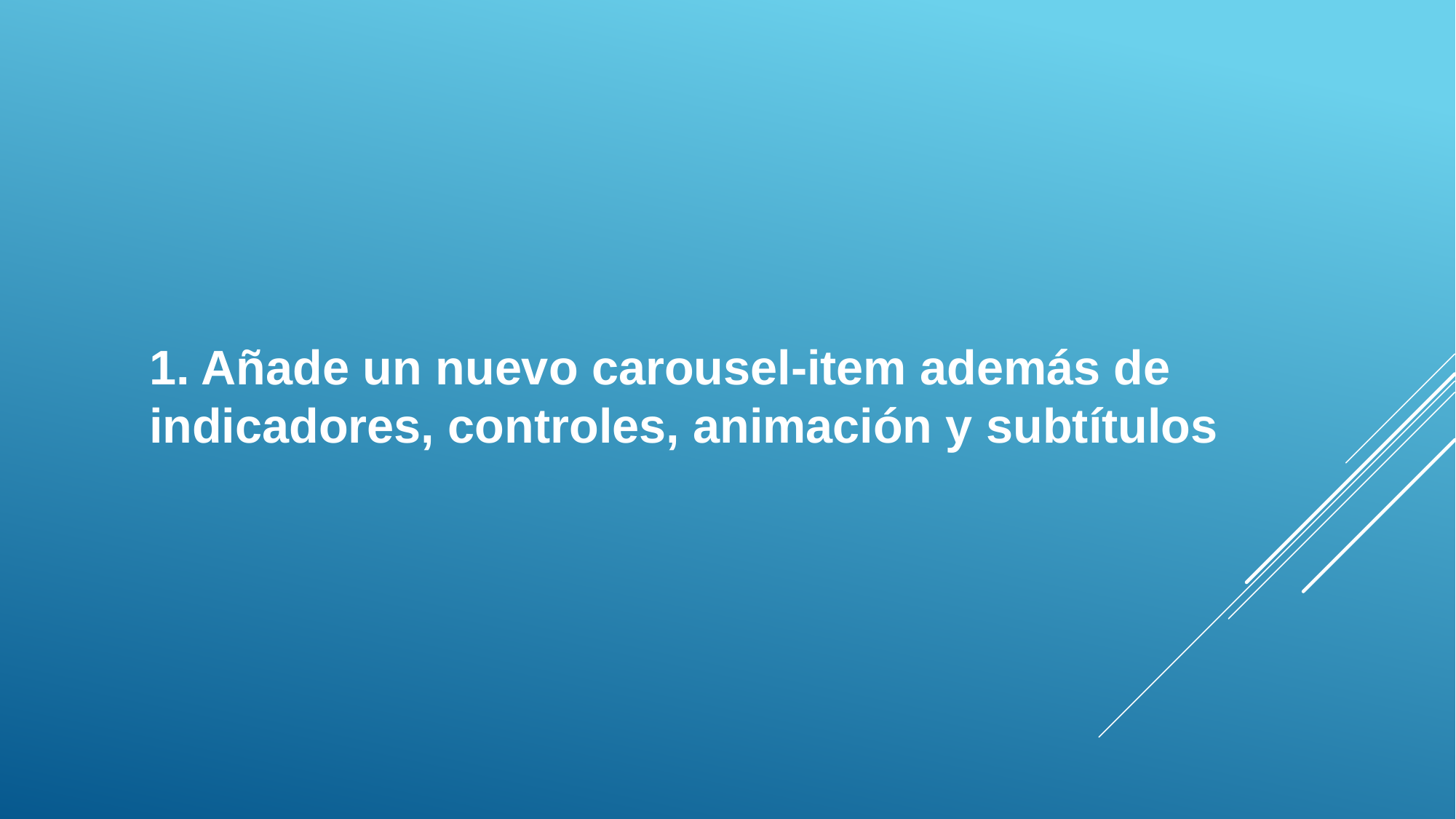

1. Añade un nuevo carousel-item además de indicadores, controles, animación y subtítulos